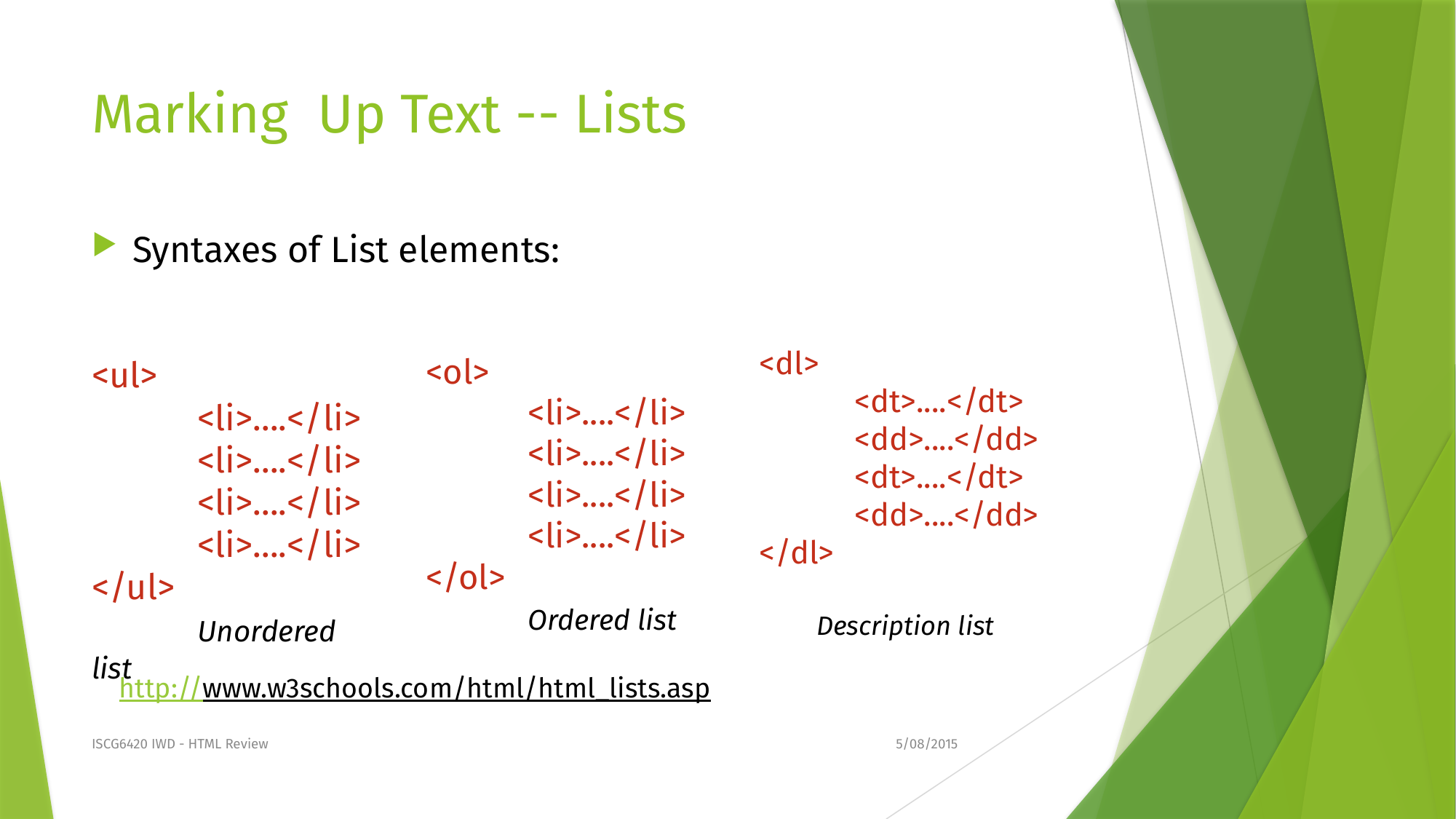

# Marking  Up Text -- Lists
Syntaxes of List elements:

<ul>
	<li>....</li>
	<li>....</li>
	<li>....</li>
	<li>....</li>
</ul>
					Unordered list

<ol>
	<li>....</li>
	<li>....</li>
	<li>....</li>
	<li>....</li>
</ol>
					Ordered list

<dl>
	<dt>....</dt>
	<dd>....</dd>
	<dt>....</dt>
	<dd>....</dd>
</dl>

Description list
http://www.w3schools.com/html/html_lists.asp
ISCG6420 IWD - HTML Review
5/08/2015